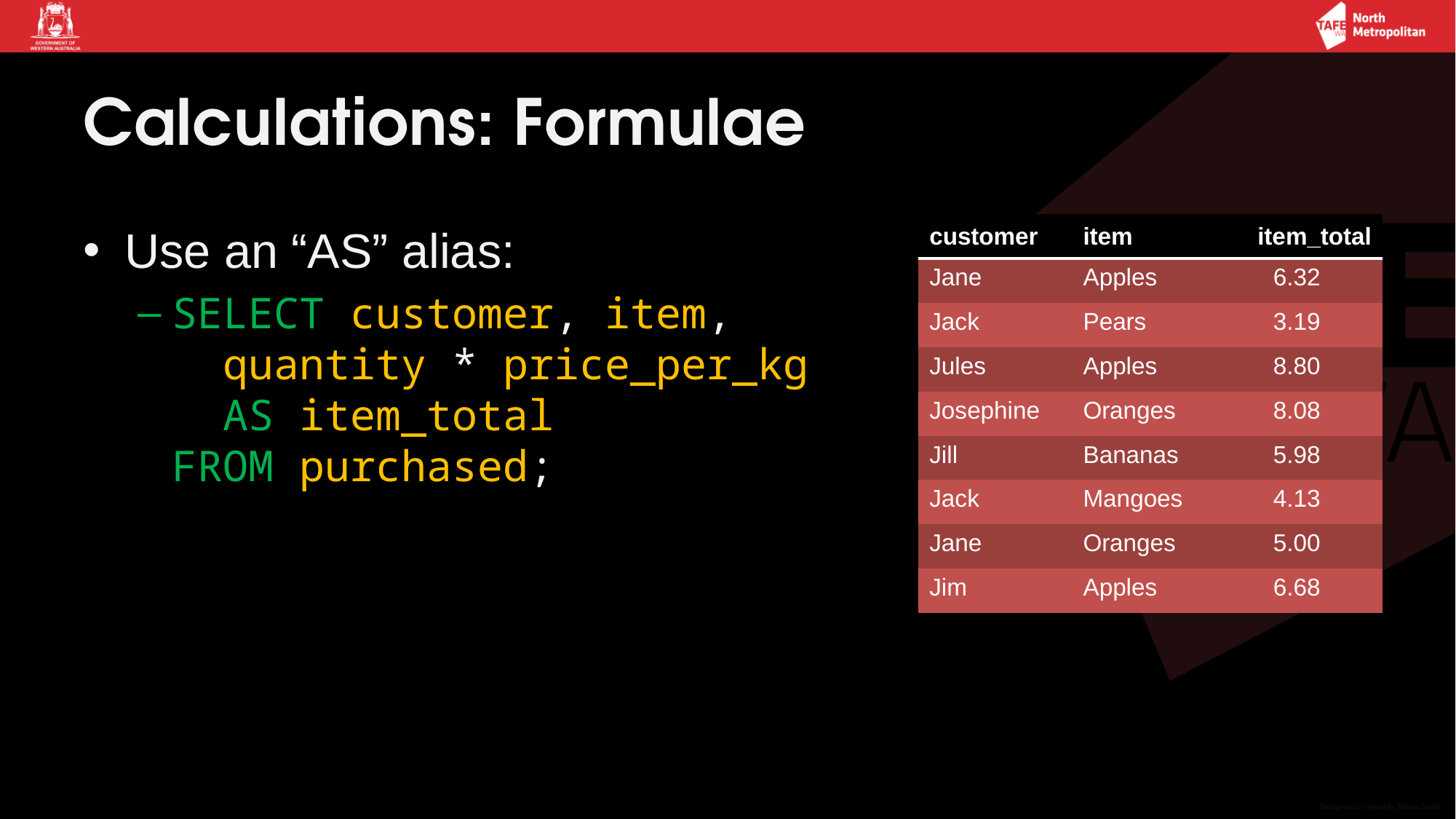

# Calculations: Formulae
Use an “AS” alias:
SELECT customer, item,
  quantity * price_per_kg
  AS item_total
FROM purchased;
| customer | item | item\_total |
| --- | --- | --- |
| Jane | Apples | 6.32 |
| Jack | Pears | 3.19 |
| Jules | Apples | 8.80 |
| Josephine | Oranges | 8.08 |
| Jill | Bananas | 5.98 |
| Jack | Mangoes | 4.13 |
| Jane | Oranges | 5.00 |
| Jim | Apples | 6.68 |